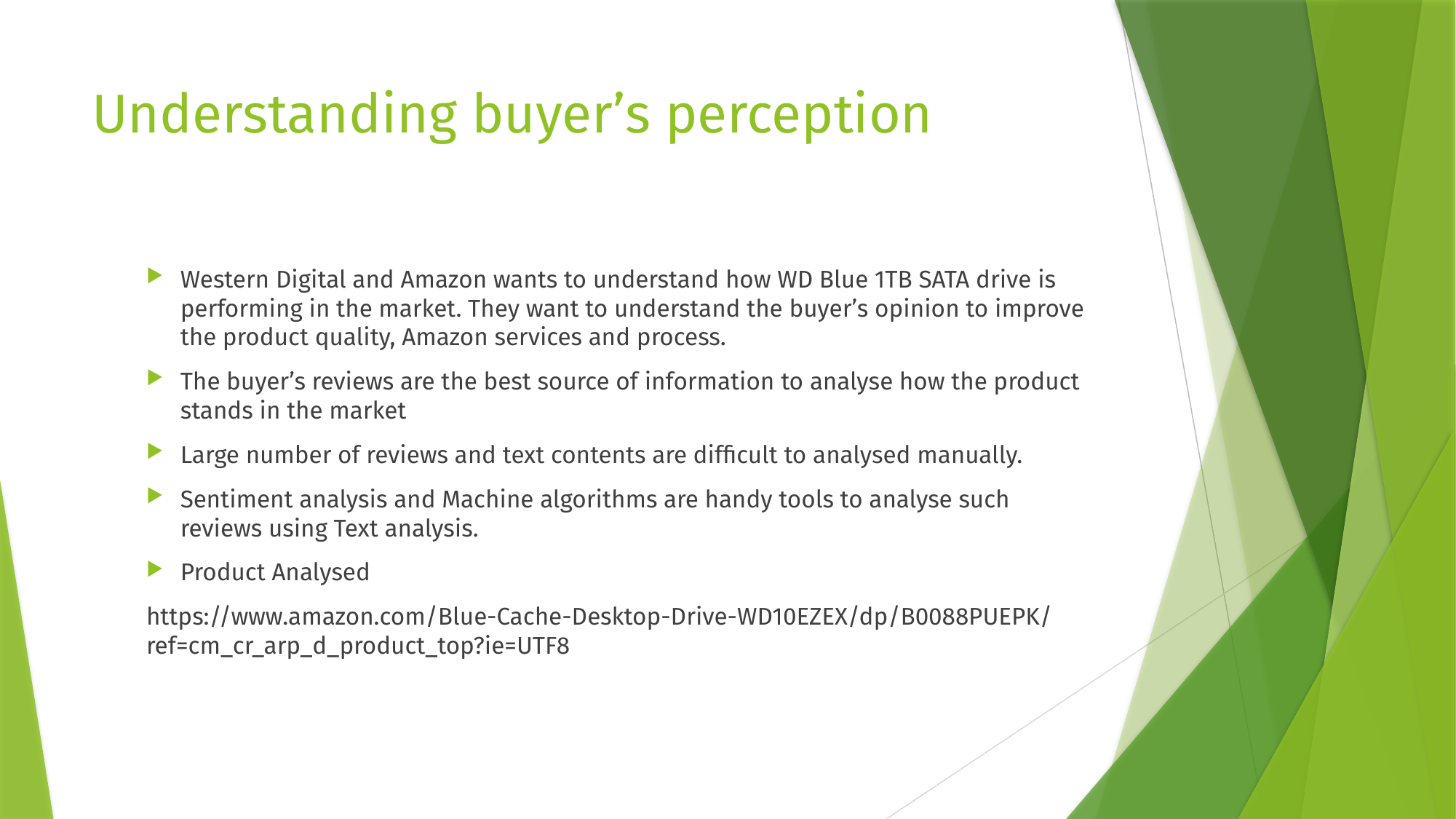

# Understanding buyer’s perception
Western Digital and Amazon wants to understand how WD Blue 1TB SATA drive is performing in the market. They want to understand the buyer’s opinion to improve the product quality, Amazon services and process.
The buyer’s reviews are the best source of information to analyse how the product stands in the market
Large number of reviews and text contents are difficult to analysed manually.
Sentiment analysis and Machine algorithms are handy tools to analyse such reviews using Text analysis.
Product Analysed
https://www.amazon.com/Blue-Cache-Desktop-Drive-WD10EZEX/dp/B0088PUEPK/ref=cm_cr_arp_d_product_top?ie=UTF8